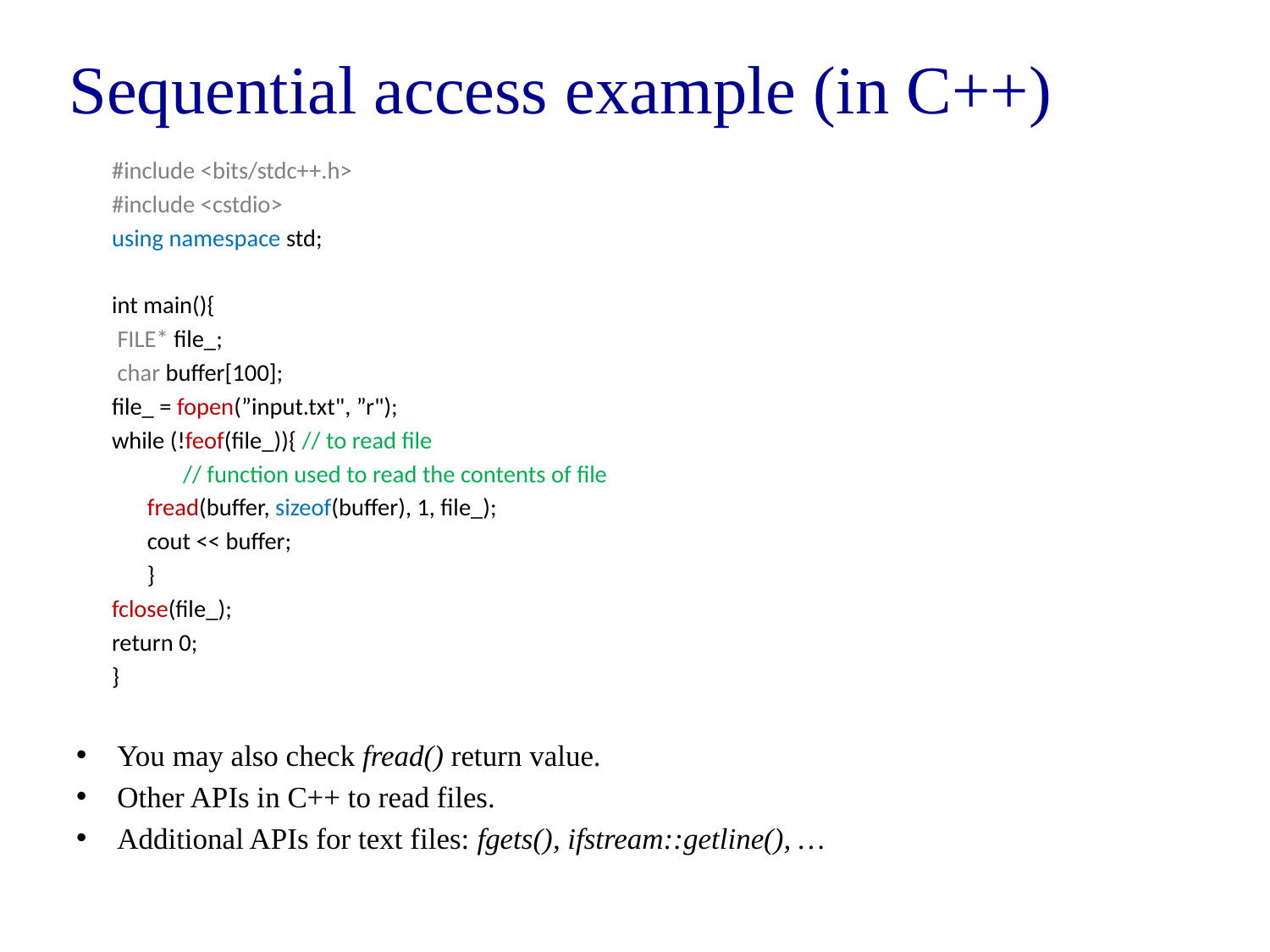

# Sequential access example (in C++)
	#include <bits/stdc++.h>
	#include <cstdio>
	using namespace std;

	int main(){
		 FILE* file_;
		 char buffer[100];
		file_ = fopen(”input.txt", ”r");
		while (!feof(file_)){ // to read file
	        		// function used to read the contents of file
	      		fread(buffer, sizeof(buffer), 1, file_);
	      		cout << buffer;
	  	}
		fclose(file_);
  		return 0;
	}

You may also check fread() return value.
Other APIs in C++ to read files.
Additional APIs for text files: fgets(), ifstream::getline(), …